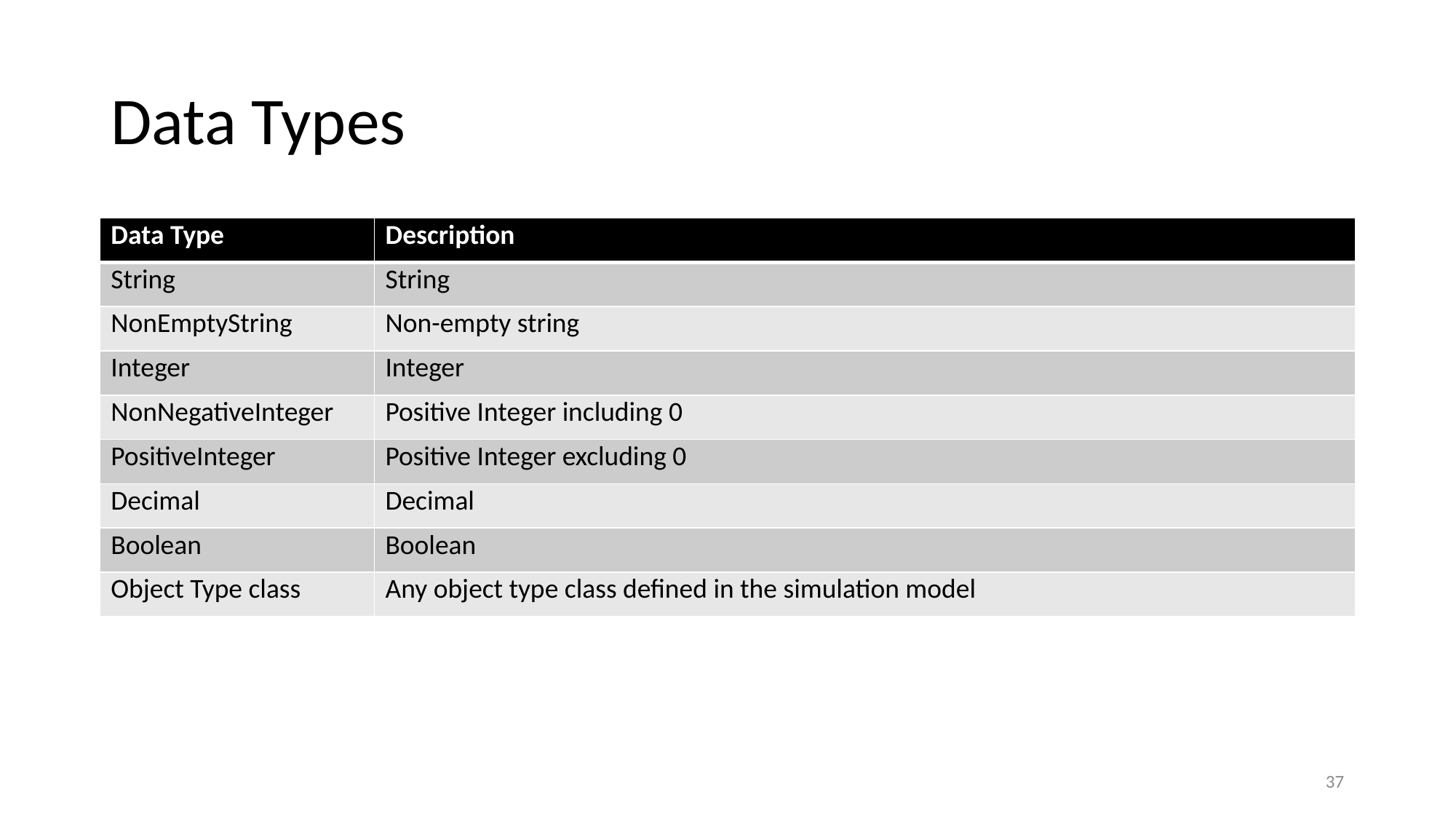

# Data Types
| Data Type | Description |
| --- | --- |
| String | String |
| NonEmptyString | Non-empty string |
| Integer | Integer |
| NonNegativeInteger | Positive Integer including 0 |
| PositiveInteger | Positive Integer excluding 0 |
| Decimal | Decimal |
| Boolean | Boolean |
| Object Type class | Any object type class defined in the simulation model |
37